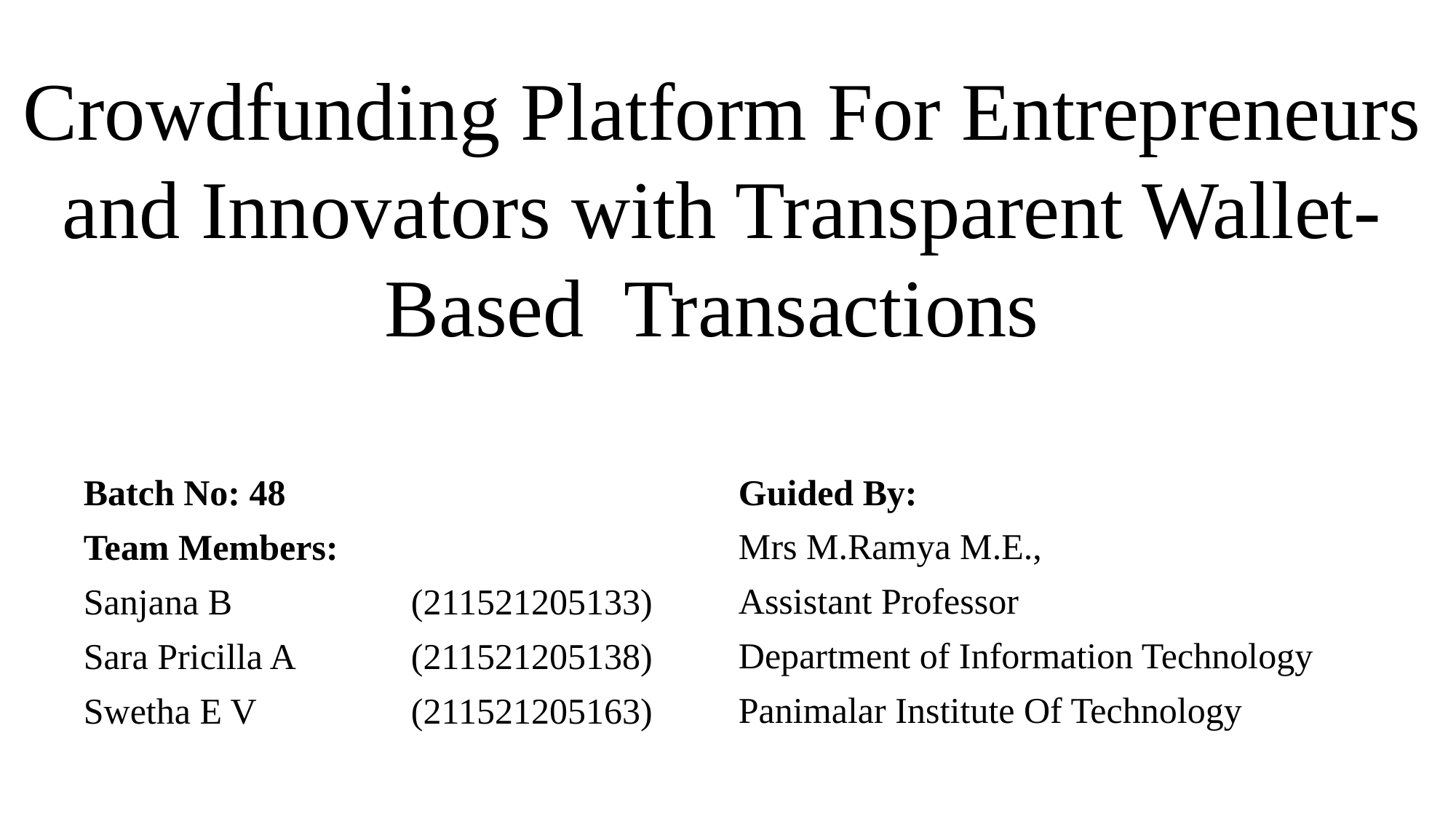

Crowdfunding Platform For Entrepreneurs and Innovators with Transparent Wallet-Based  Transactions
Guided By:
Mrs M.Ramya M.E.,
Assistant Professor
Department of Information Technology
Panimalar Institute Of Technology
Batch No: 48
Team Members:
Sanjana B		(211521205133)
Sara Pricilla A		(211521205138)
Swetha E V		(211521205163)